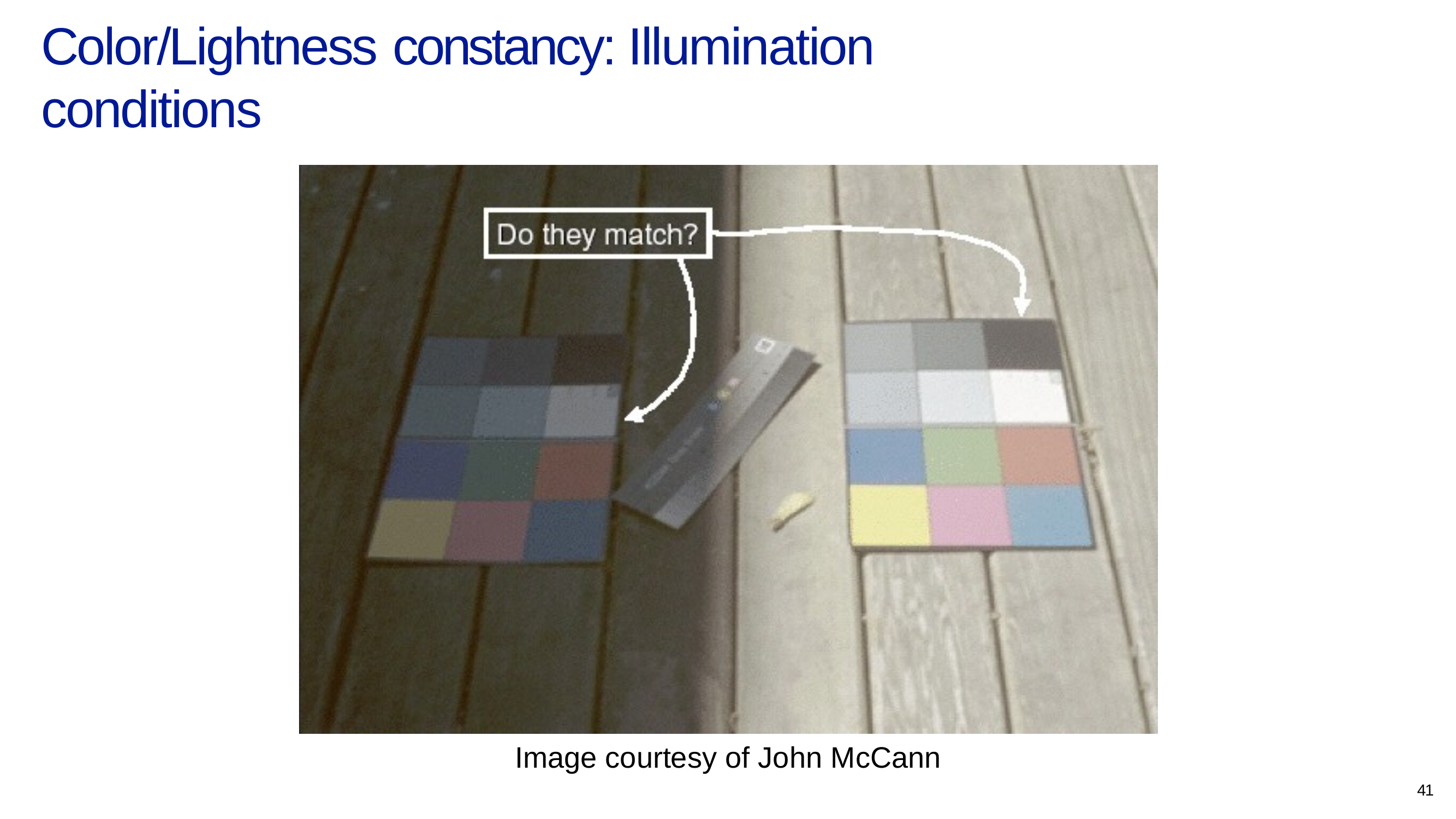

# Color/Lightness	constancy: Illumination conditions

Image courtesy of John McCann
41